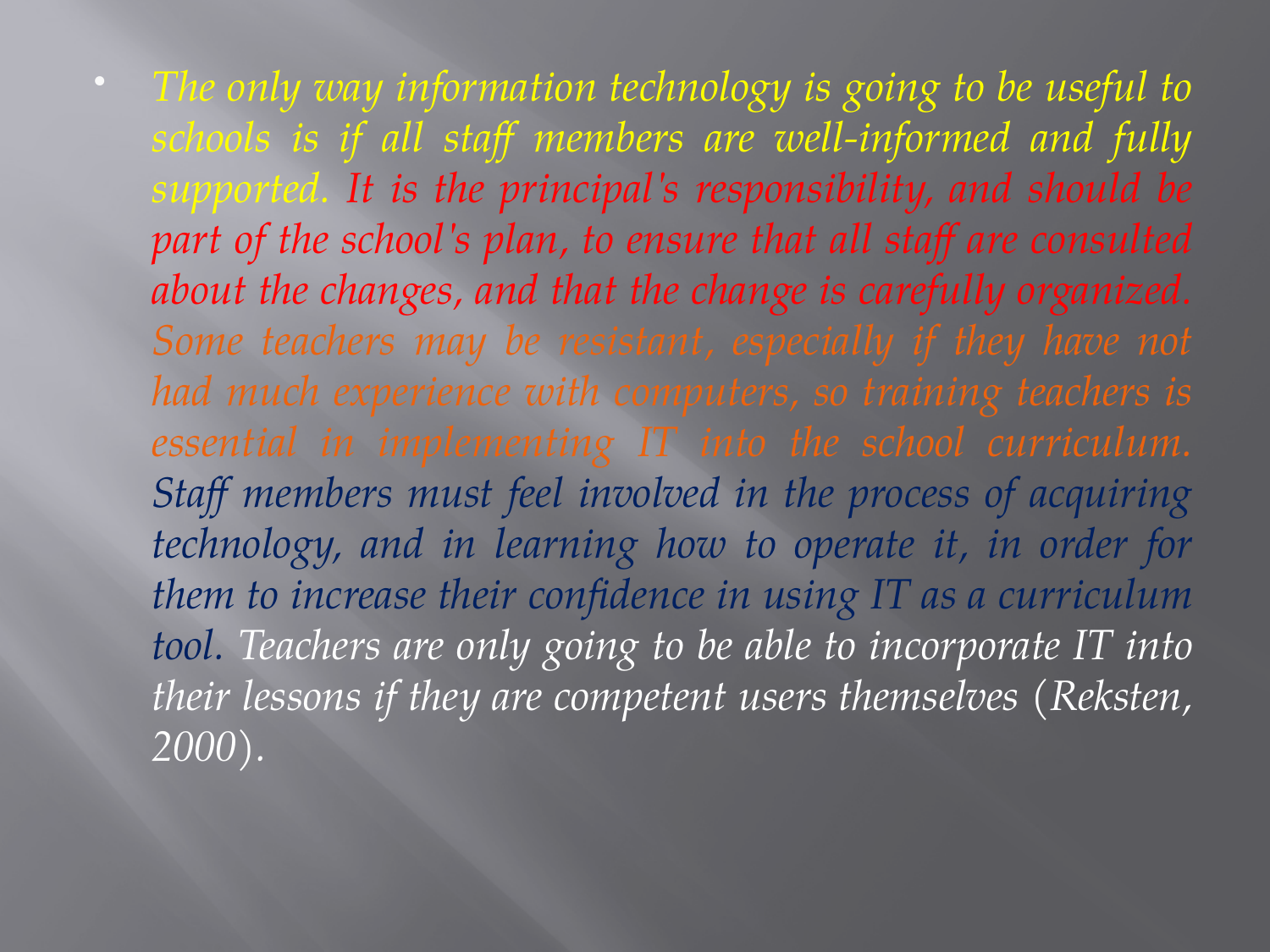

The only way information technology is going to be useful to schools is if all staff members are well-informed and fully supported. It is the principal's responsibility, and should be part of the school's plan, to ensure that all staff are consulted about the changes, and that the change is carefully organized. Some teachers may be resistant, especially if they have not had much experience with computers, so training teachers is essential in implementing IT into the school curriculum. Staff members must feel involved in the process of acquiring technology, and in learning how to operate it, in order for them to increase their confidence in using IT as a curriculum tool. Teachers are only going to be able to incorporate IT into their lessons if they are competent users themselves (Reksten, 2000).